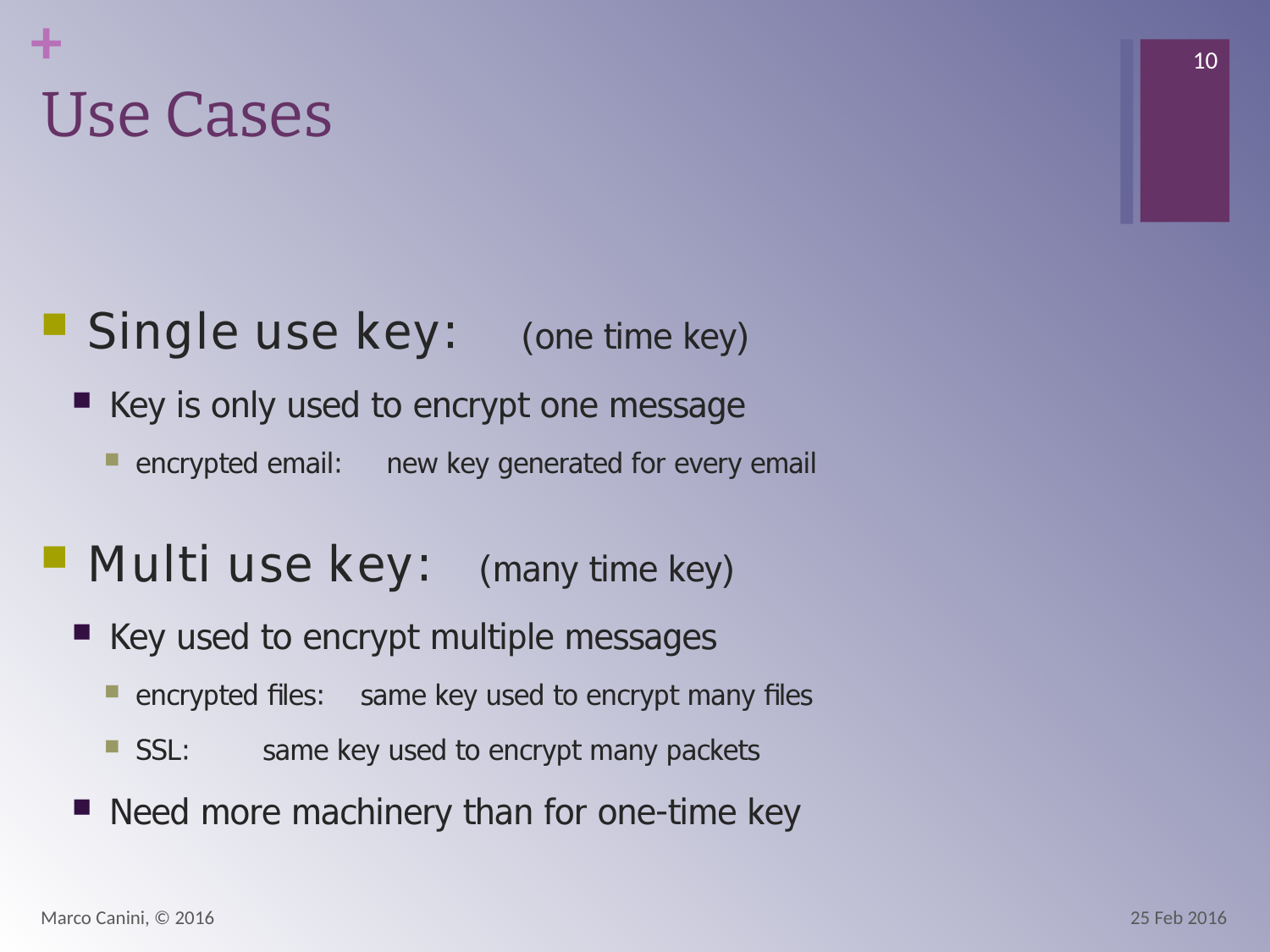

10
# Use Cases
Single use key:    (one time key)
Key is only used to encrypt one message
encrypted email:     new key generated for every email
Multi use key:   (many time key)
Key used to encrypt multiple messages
encrypted files:    same key used to encrypt many files
SSL: 	same key used to encrypt many packets
Need more machinery than for one-time key
Marco Canini, © 2016
25 Feb 2016